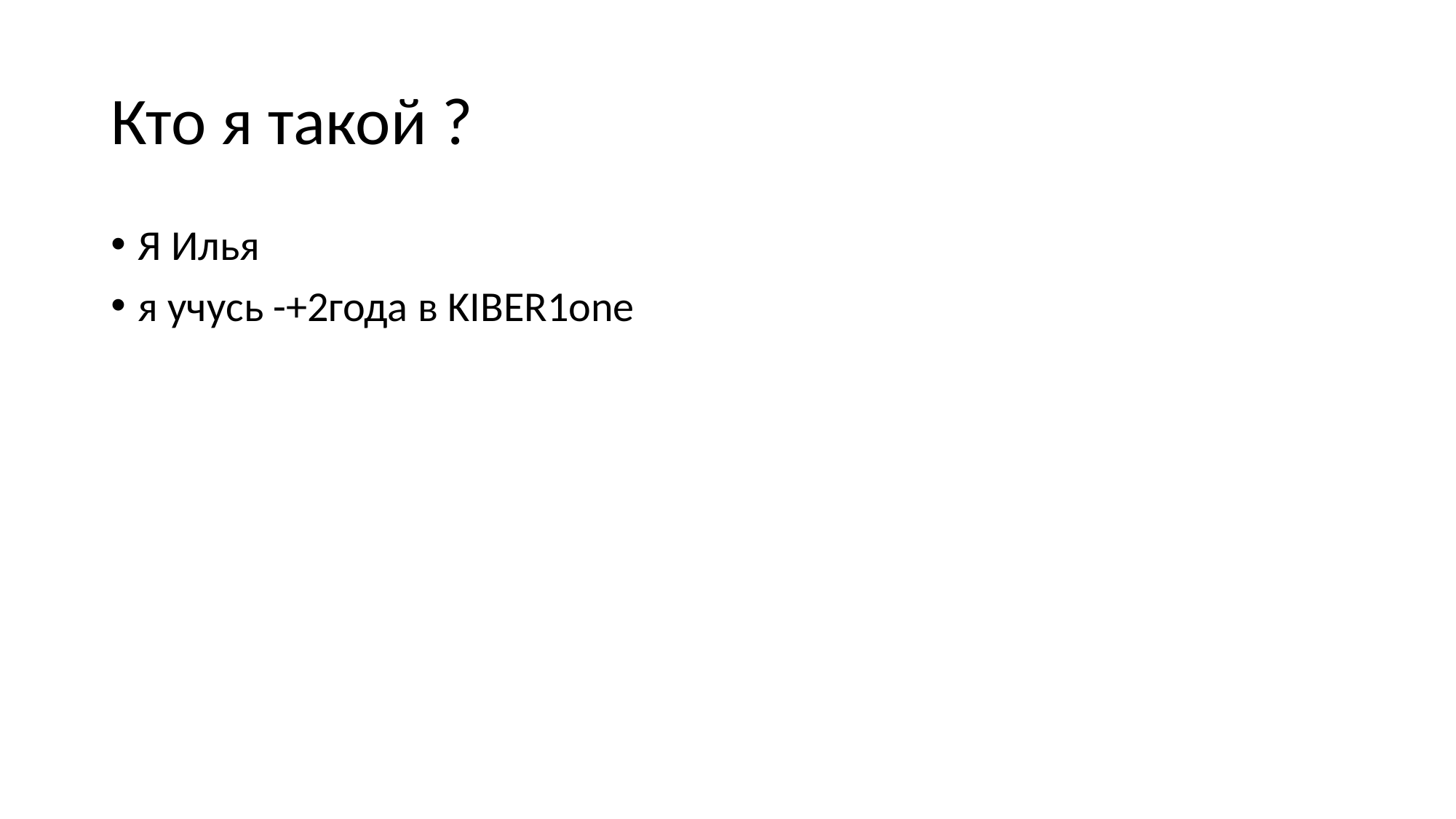

# Кто я такой ?
Я Илья
я учусь -+2года в KIBER1one